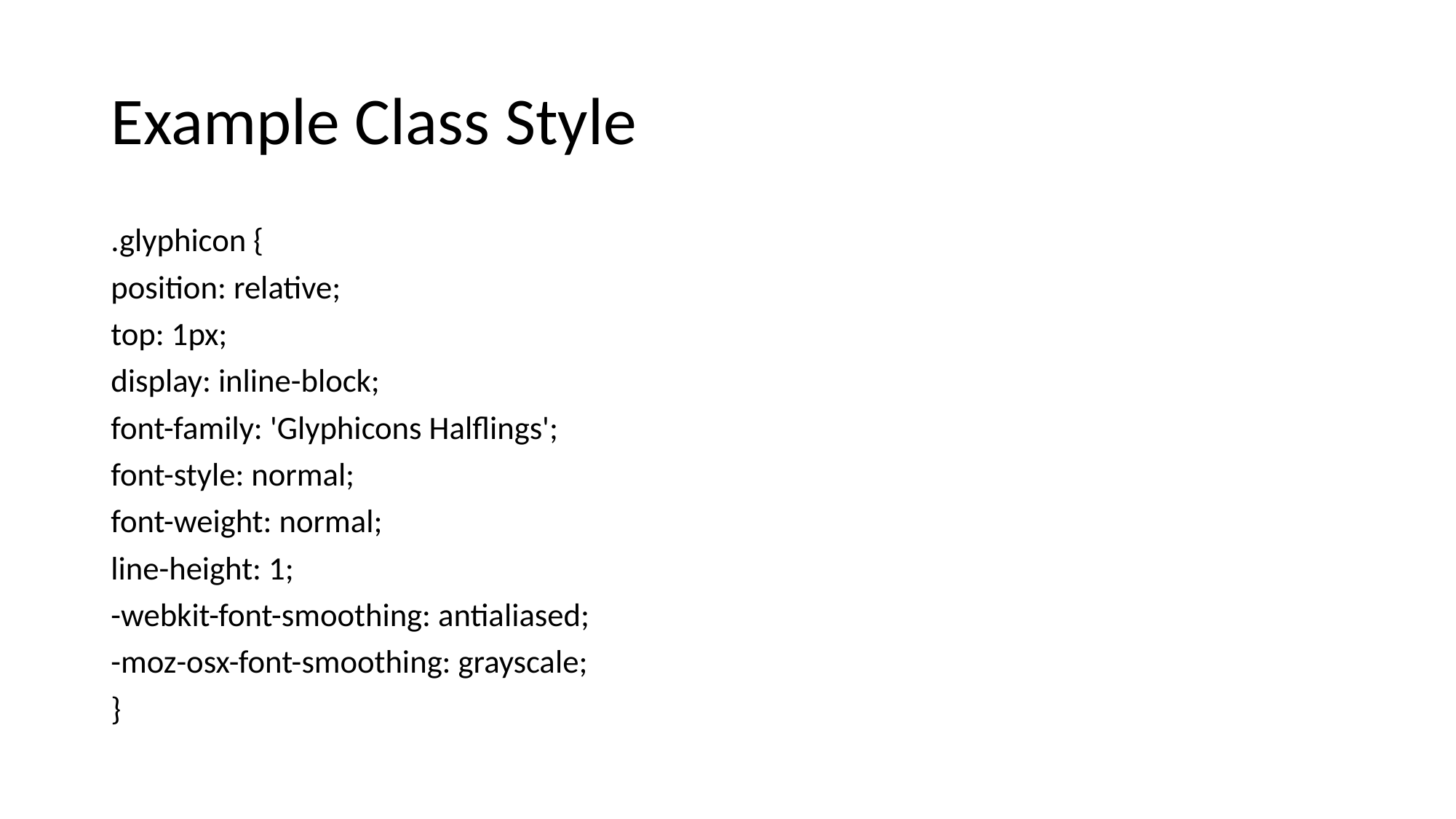

# Example Class Style
.glyphicon {
position: relative;
top: 1px;
display: inline-block;
font-family: 'Glyphicons Halflings';
font-style: normal;
font-weight: normal;
line-height: 1;
-webkit-font-smoothing: antialiased;
-moz-osx-font-smoothing: grayscale;
}